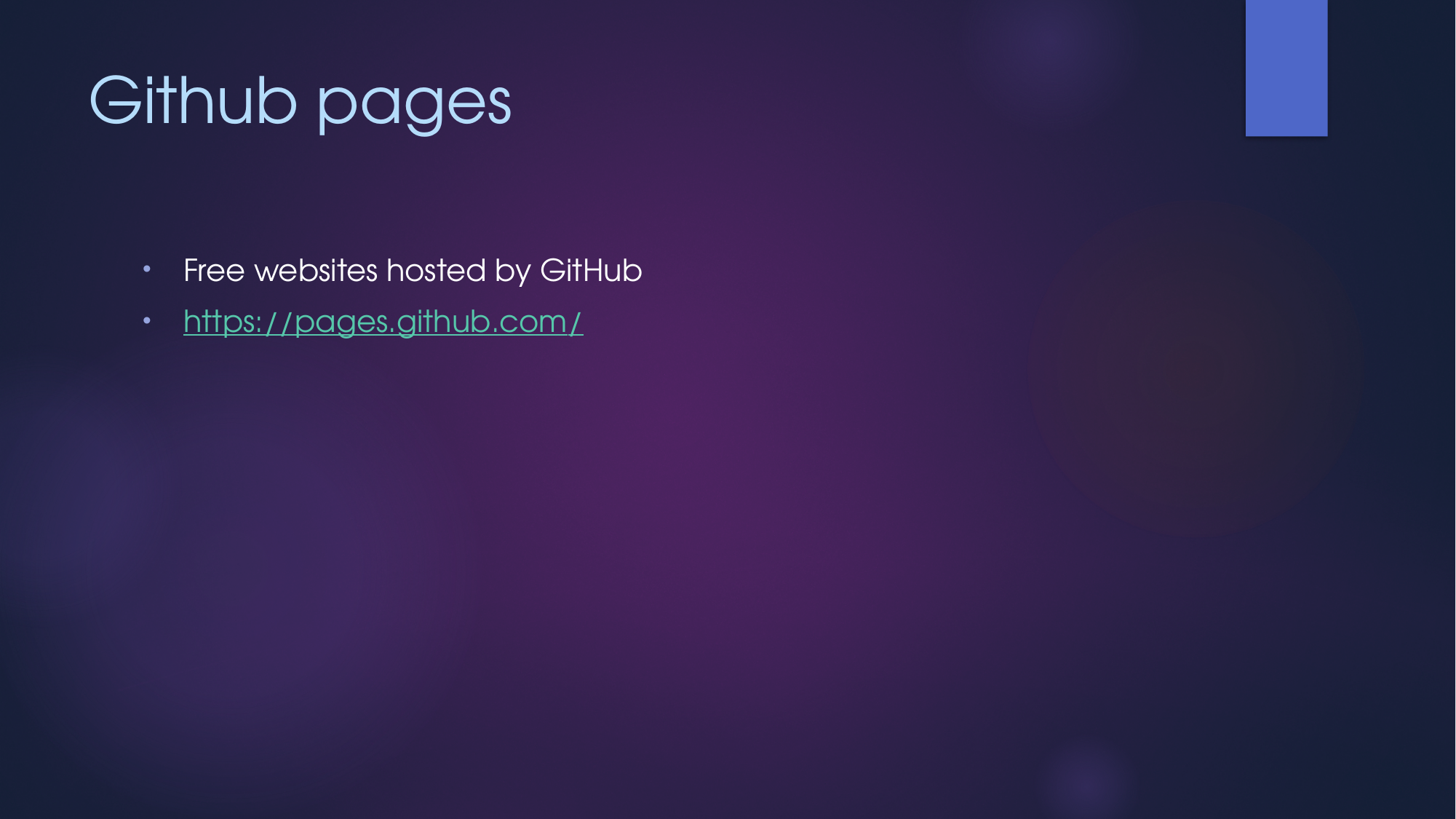

# Github pages
Free websites hosted by GitHub
https://pages.github.com/